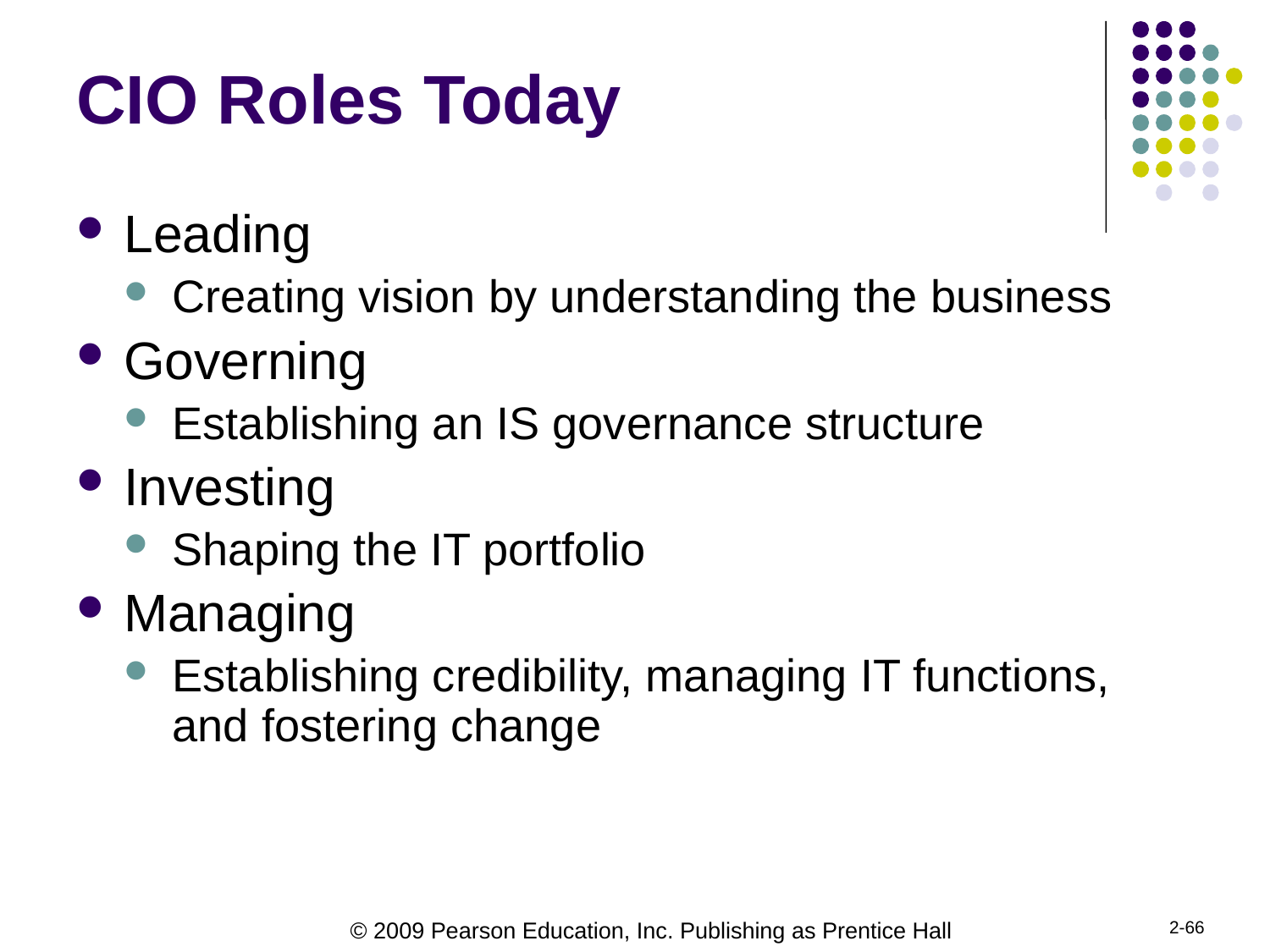

# CIO Roles Today
Leading
Creating vision by understanding the business
Governing
Establishing an IS governance structure
Investing
Shaping the IT portfolio
Managing
Establishing credibility, managing IT functions, and fostering change
2-66